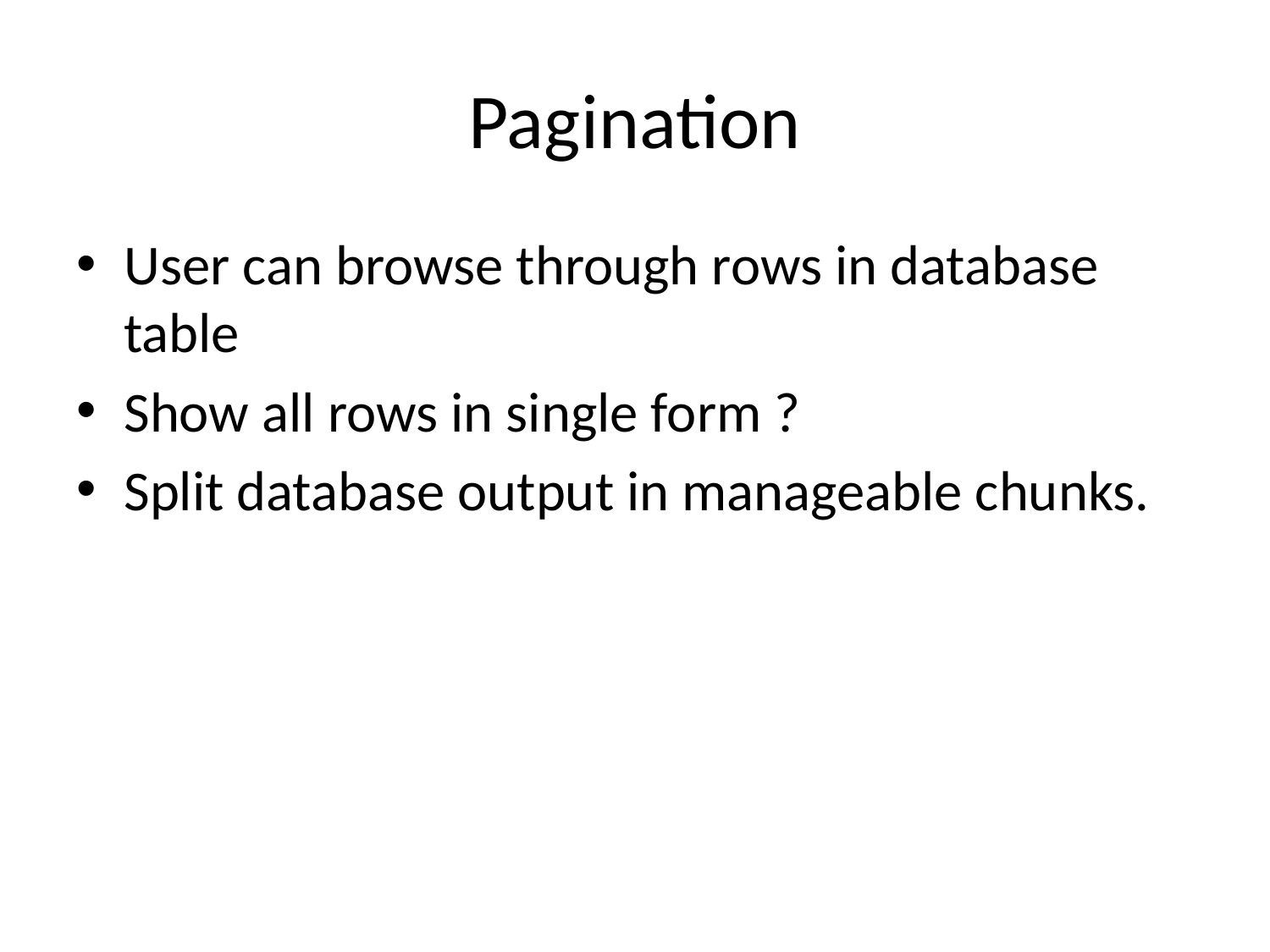

# Pagination
User can browse through rows in database table
Show all rows in single form ?
Split database output in manageable chunks.